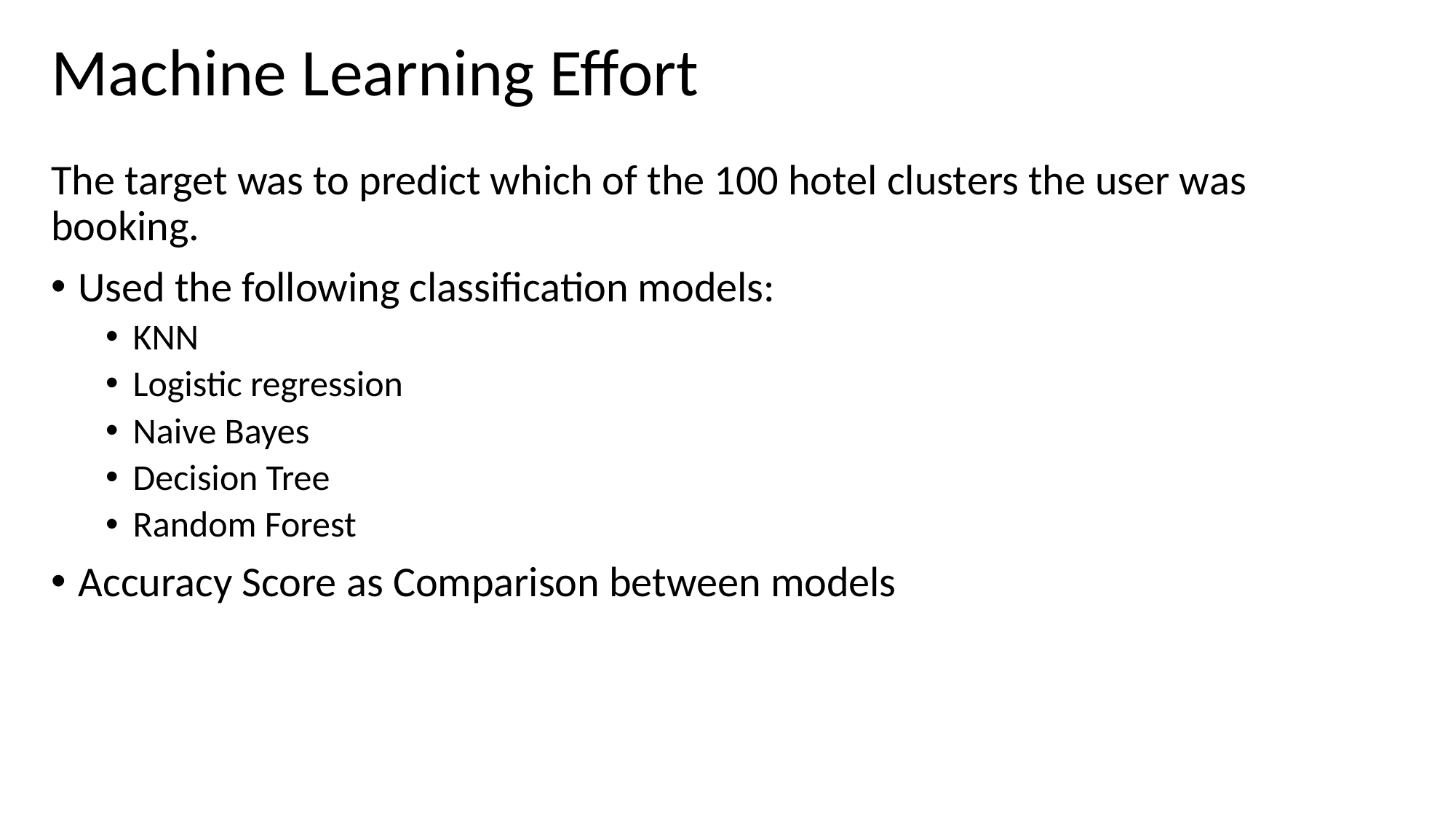

# Machine Learning Effort
The target was to predict which of the 100 hotel clusters the user was booking.
Used the following classification models:
KNN
Logistic regression
Naive Bayes
Decision Tree
Random Forest
Accuracy Score as Comparison between models